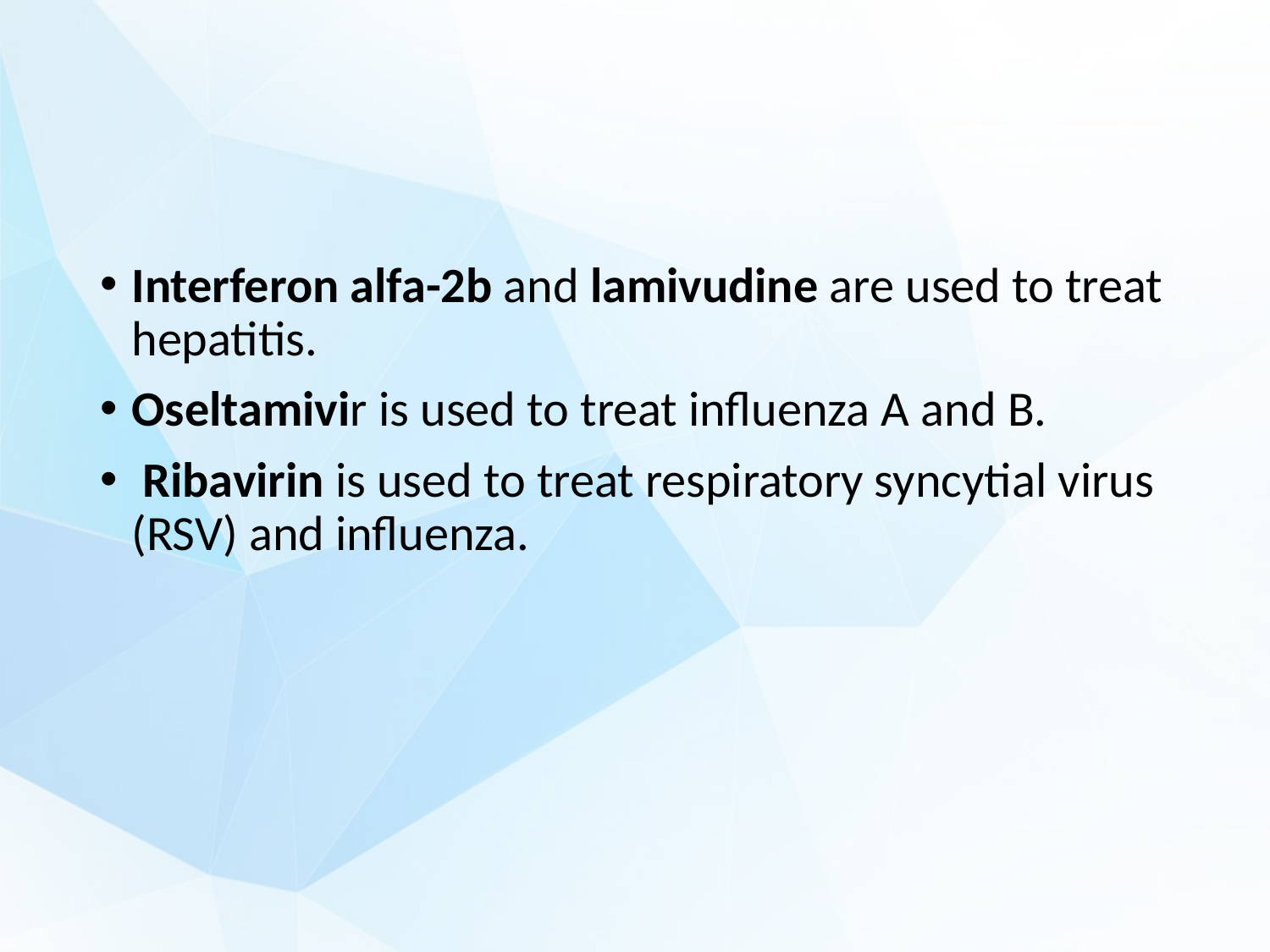

#
Interferon alfa-2b and lamivudine are used to treat hepatitis.
Oseltamivir is used to treat influenza A and B.
 Ribavirin is used to treat respiratory syncytial virus (RSV) and influenza.